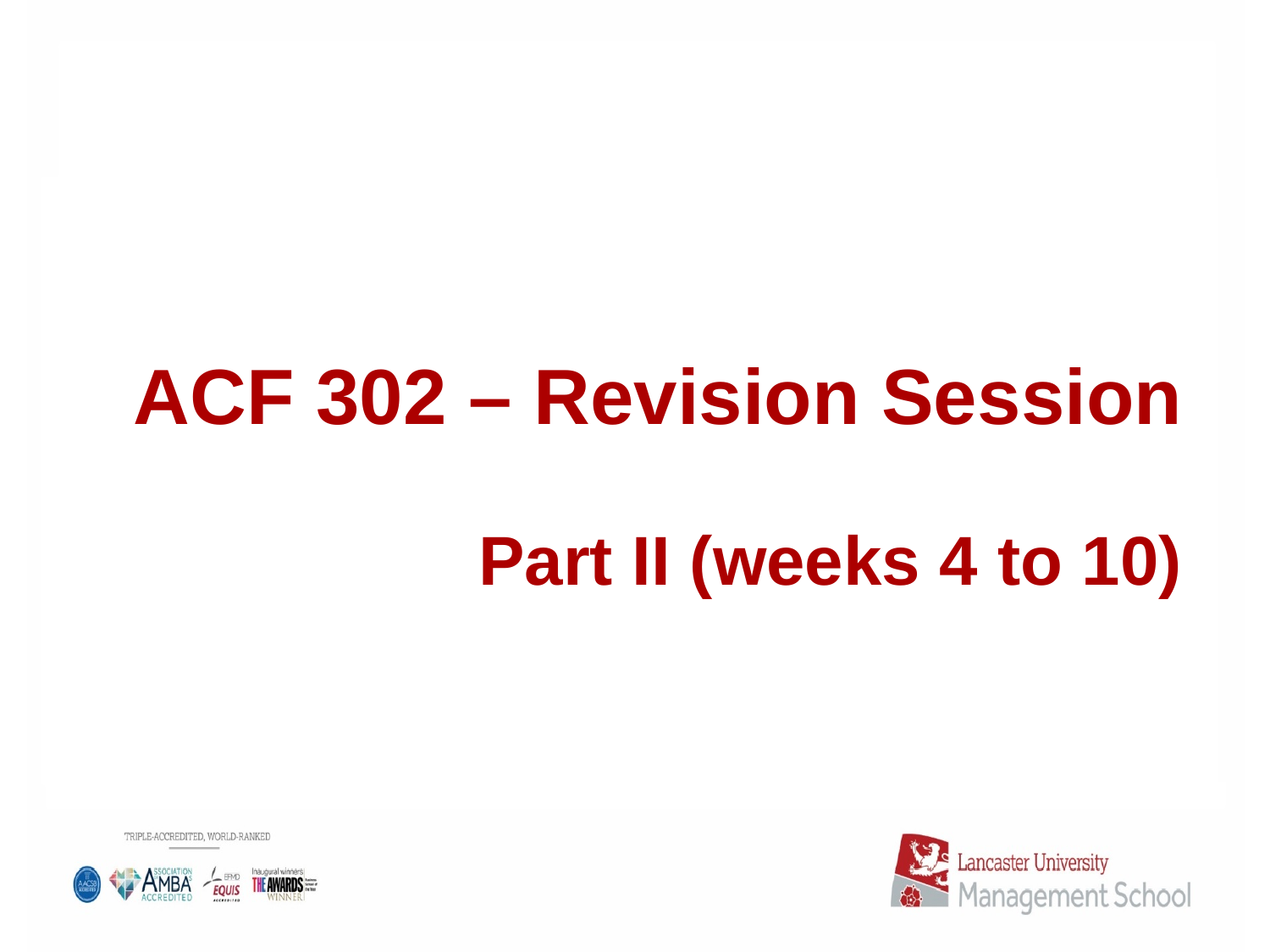

# ACF 302 – Revision Session Part II (weeks 4 to 10)